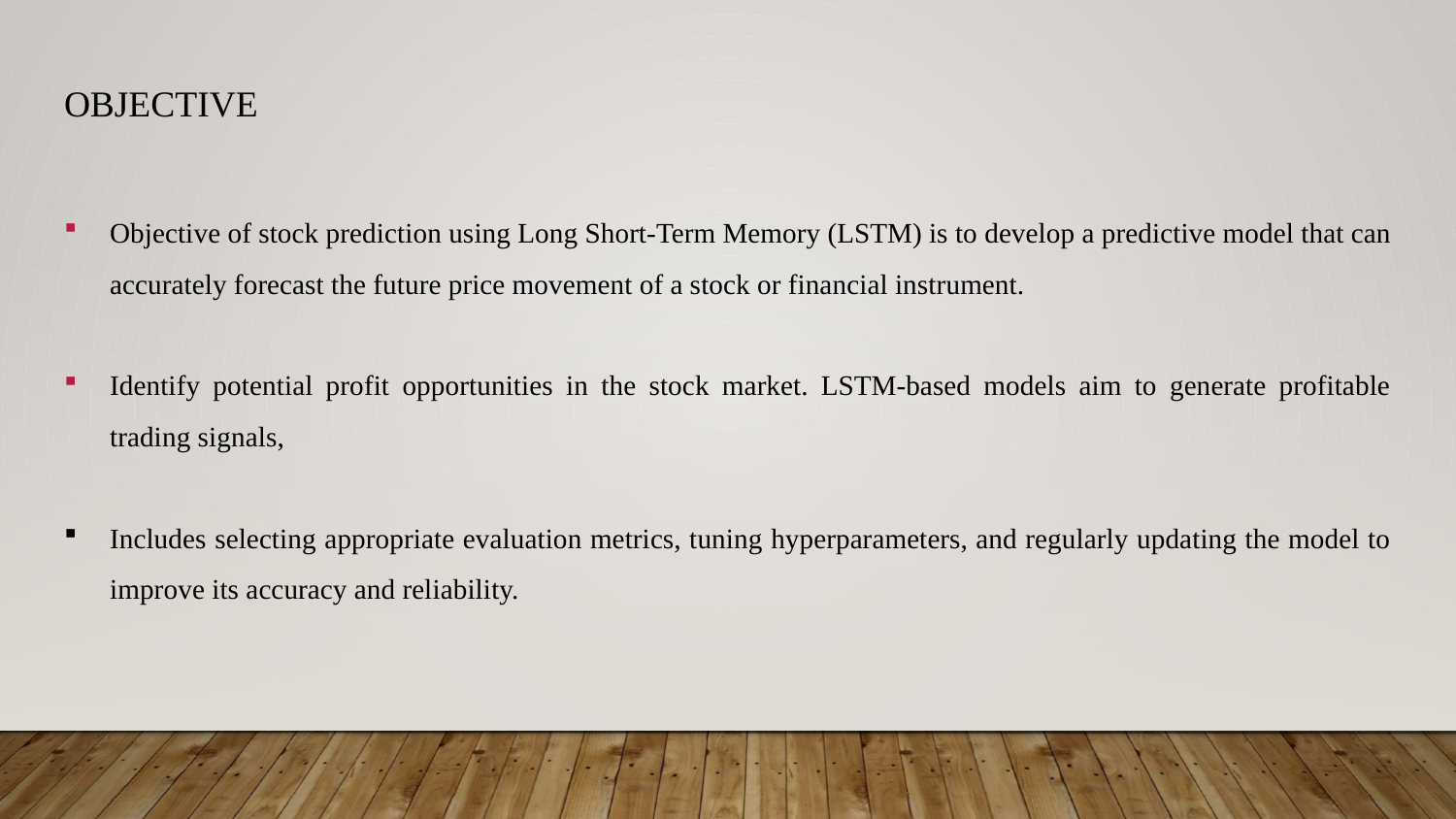

# Objective
Objective of stock prediction using Long Short-Term Memory (LSTM) is to develop a predictive model that can accurately forecast the future price movement of a stock or financial instrument.

Identify potential profit opportunities in the stock market. LSTM-based models aim to generate profitable trading signals,

Includes selecting appropriate evaluation metrics, tuning hyperparameters, and regularly updating the model to improve its accuracy and reliability.